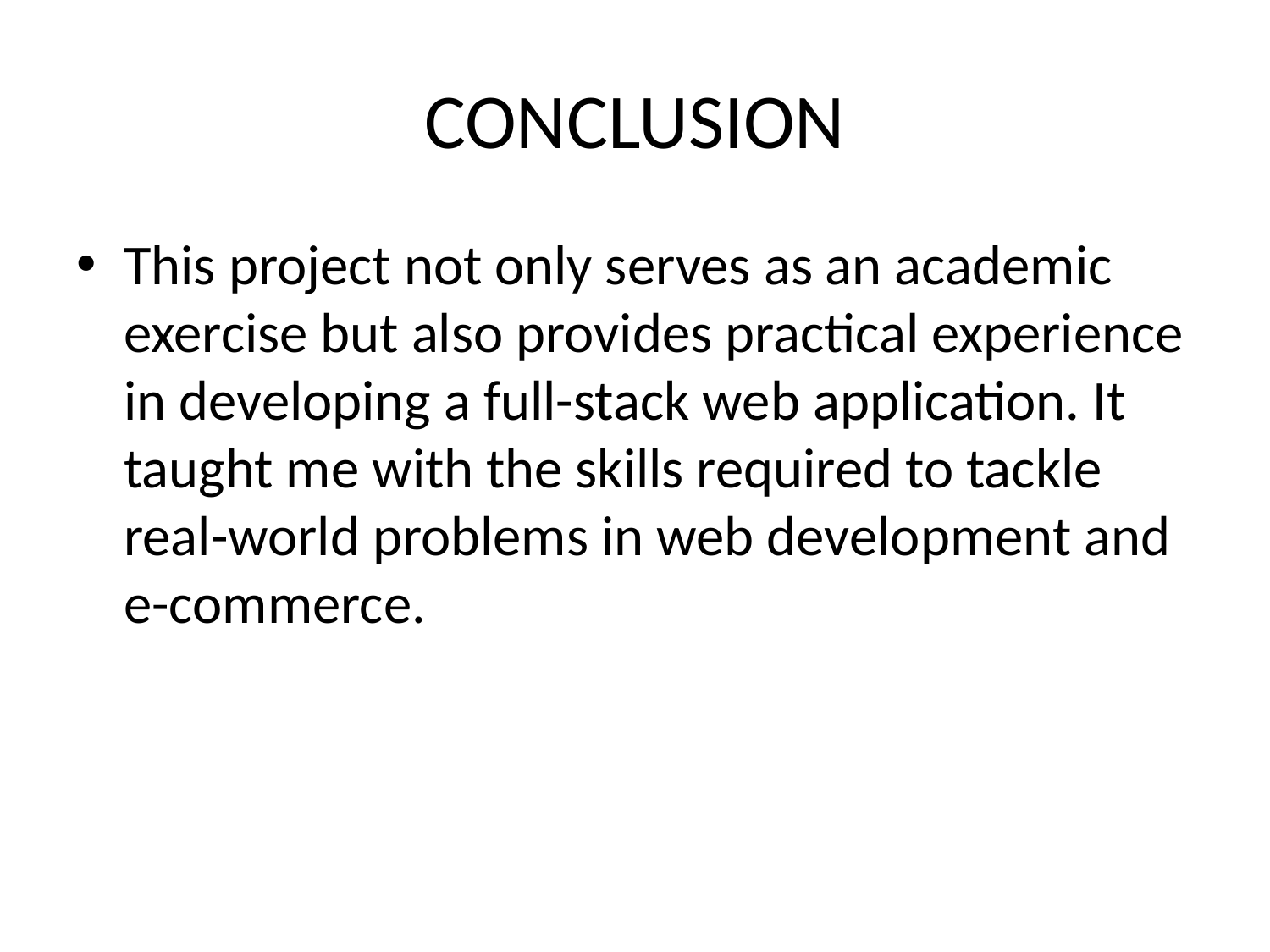

# CONCLUSION
This project not only serves as an academic exercise but also provides practical experience in developing a full-stack web application. It taught me with the skills required to tackle real-world problems in web development and e-commerce.